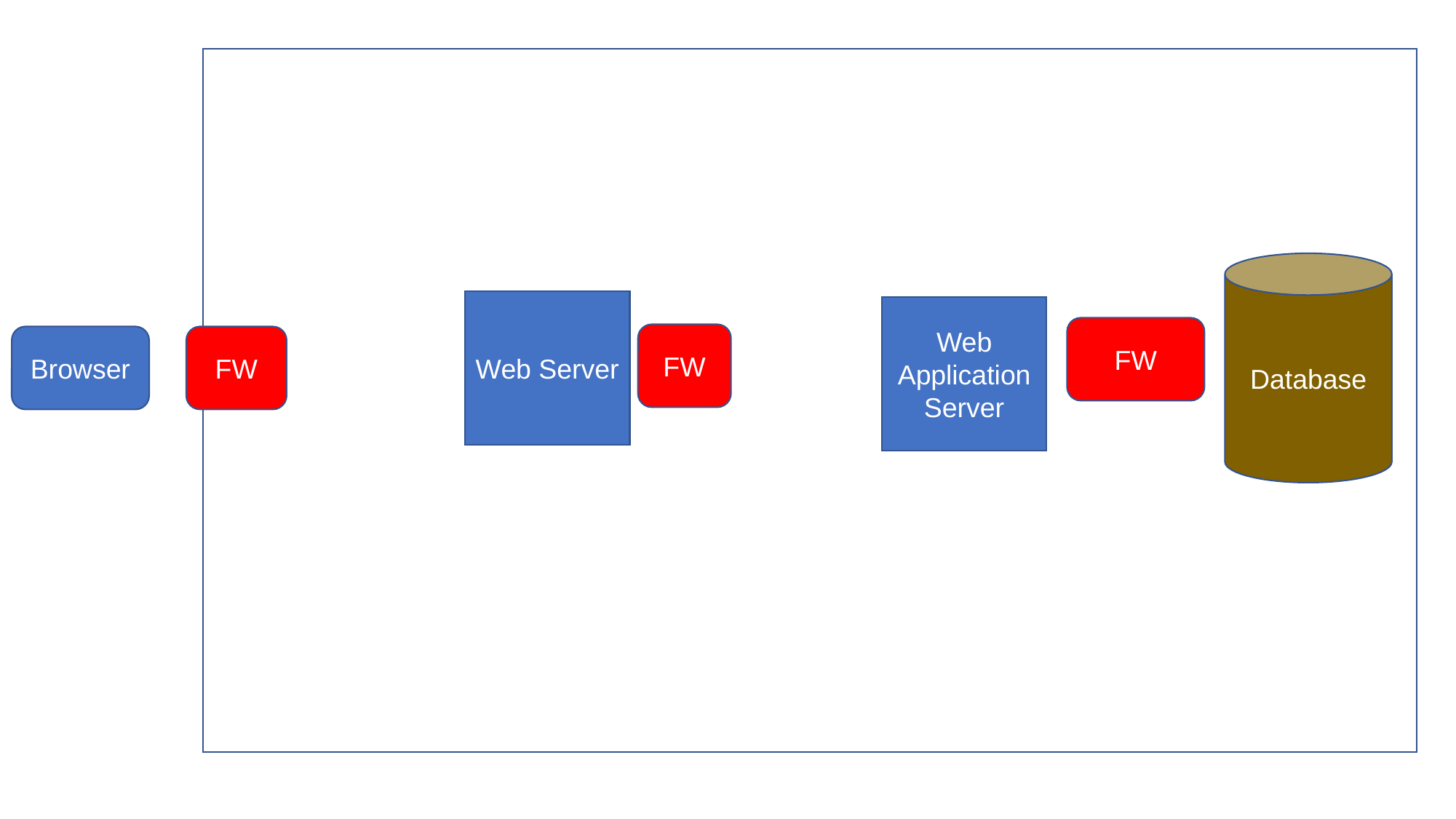

Database
Web Server
Web ApplicationServer
FW
FW
Browser
FW